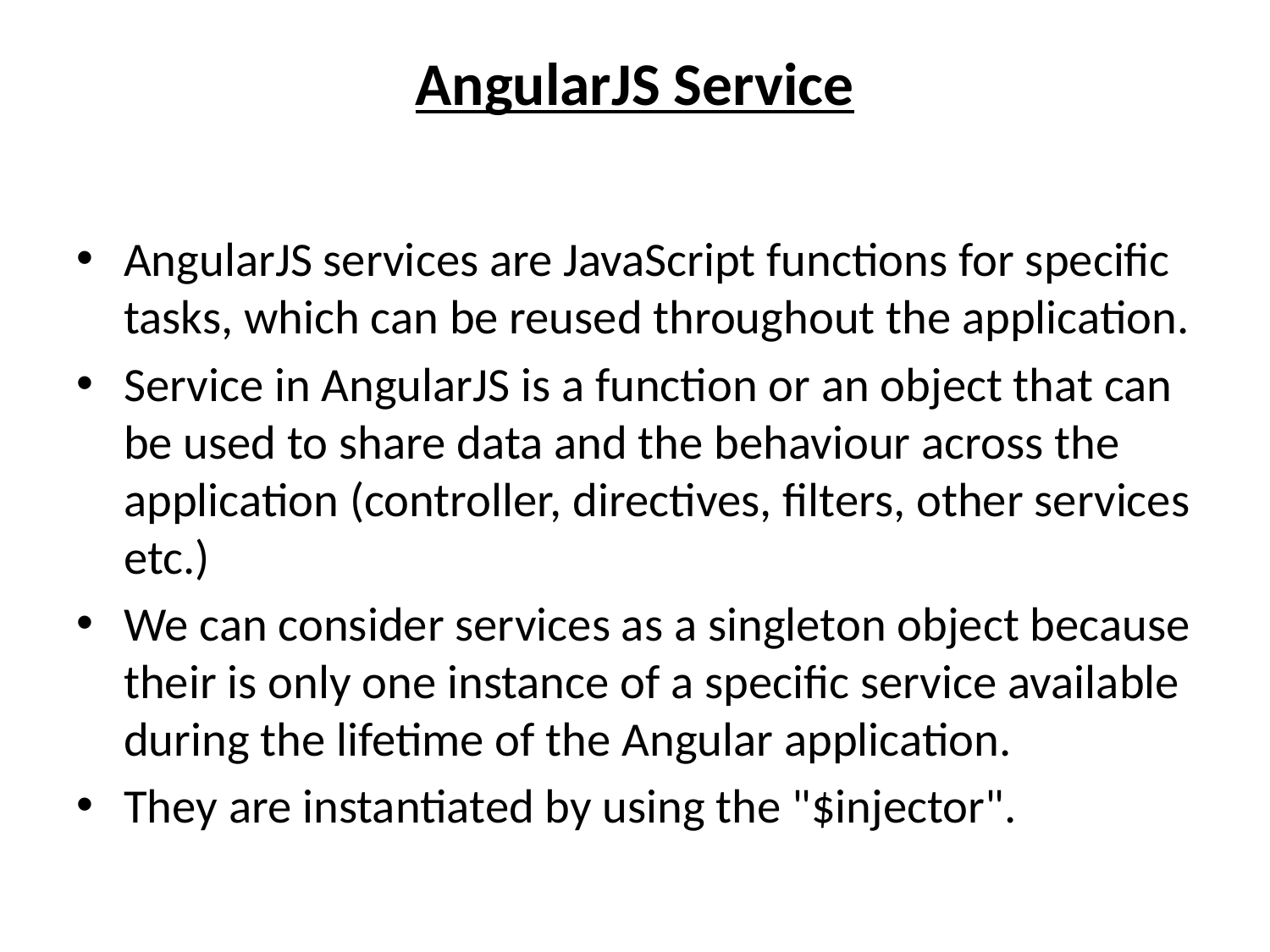

# AngularJS Service
AngularJS services are JavaScript functions for specific tasks, which can be reused throughout the application.
Service in AngularJS is a function or an object that can be used to share data and the behaviour across the application (controller, directives, filters, other services etc.)
We can consider services as a singleton object because their is only one instance of a specific service available during the lifetime of the Angular application.
They are instantiated by using the "$injector".